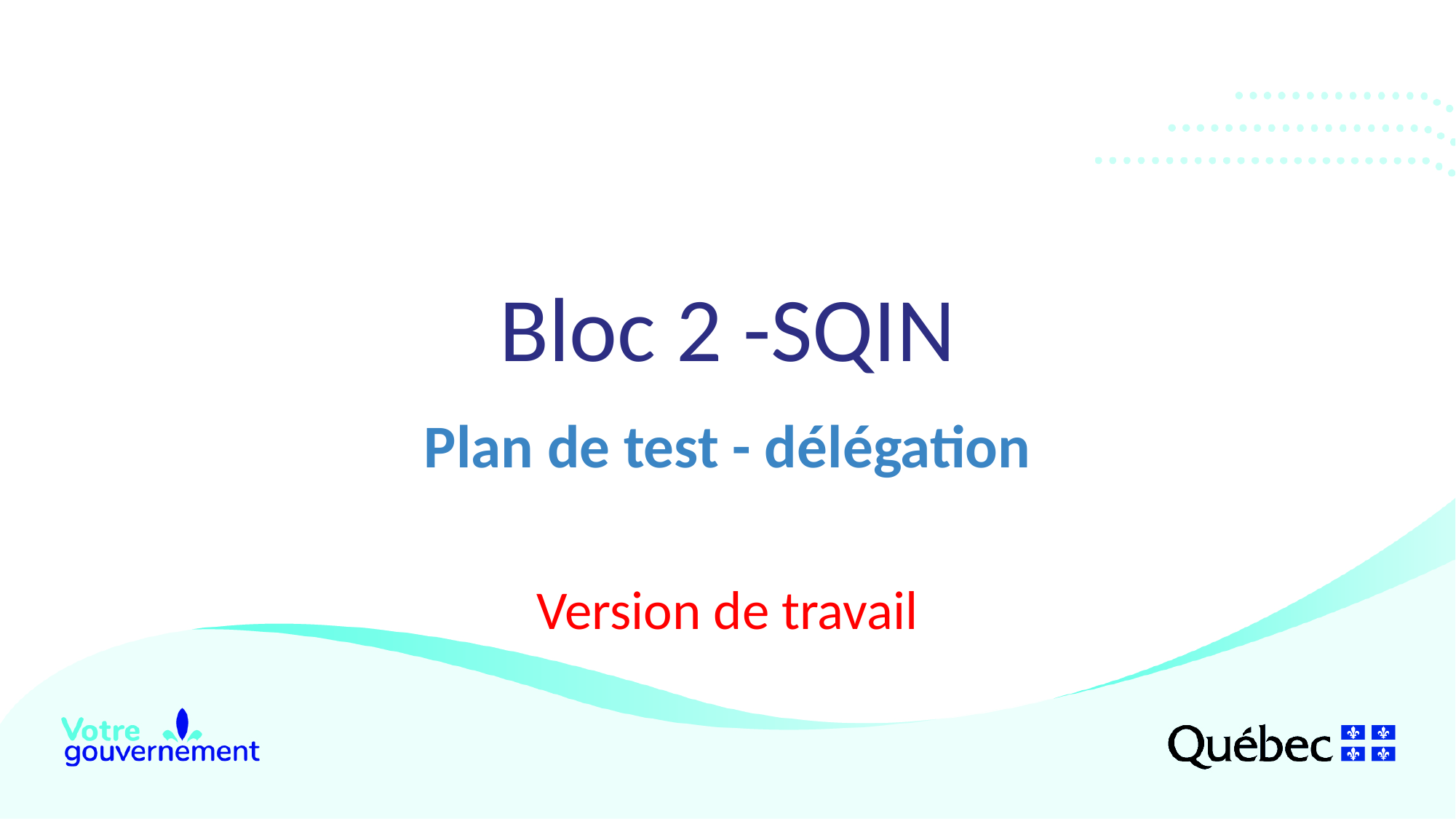

# Bloc 2 -SQIN
Plan de test - délégation
Version de travail